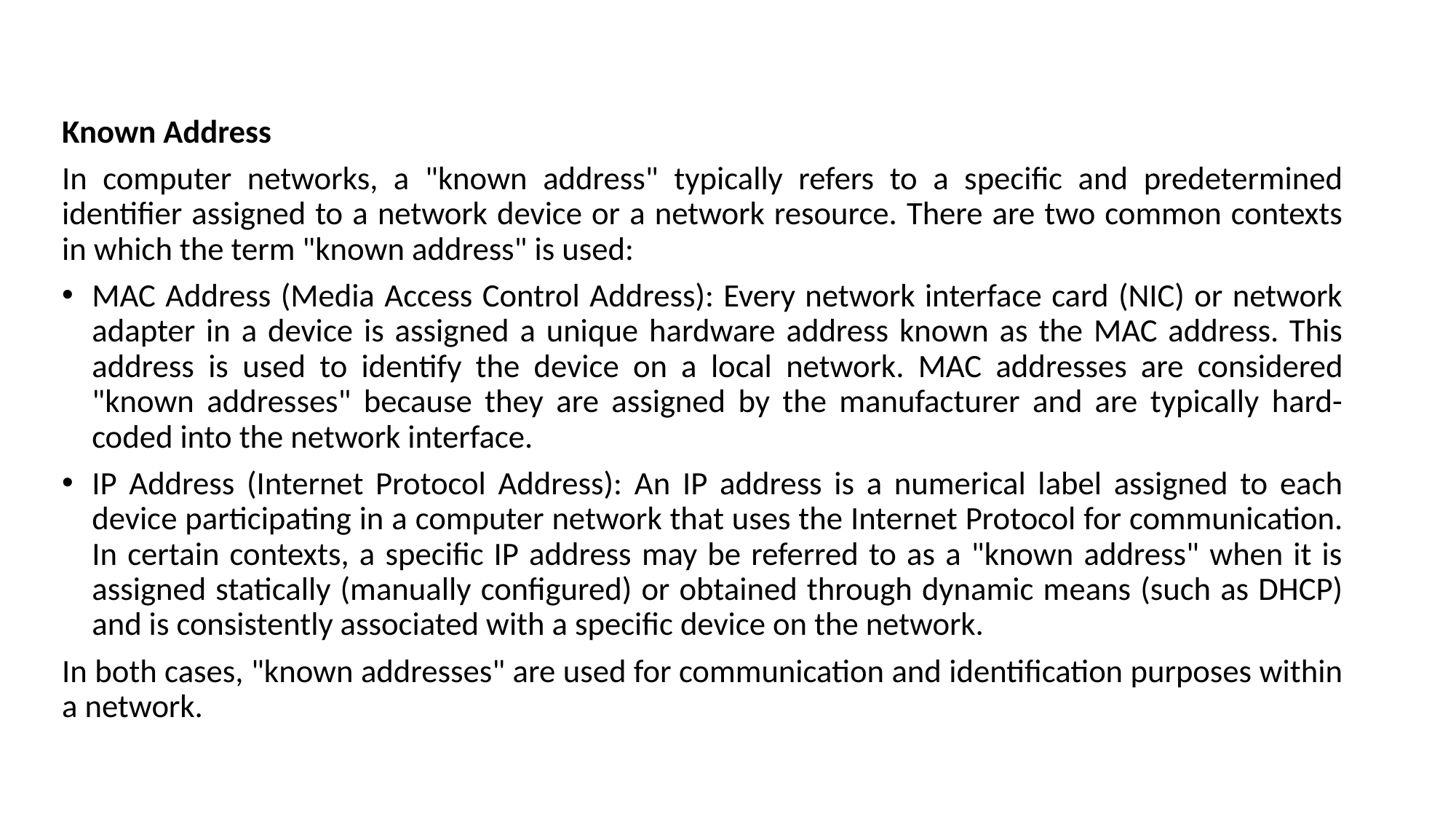

Known Address
In computer networks, a "known address" typically refers to a specific and predetermined identifier assigned to a network device or a network resource. There are two common contexts in which the term "known address" is used:
MAC Address (Media Access Control Address): Every network interface card (NIC) or network adapter in a device is assigned a unique hardware address known as the MAC address. This address is used to identify the device on a local network. MAC addresses are considered "known addresses" because they are assigned by the manufacturer and are typically hard-coded into the network interface.
IP Address (Internet Protocol Address): An IP address is a numerical label assigned to each device participating in a computer network that uses the Internet Protocol for communication. In certain contexts, a specific IP address may be referred to as a "known address" when it is assigned statically (manually configured) or obtained through dynamic means (such as DHCP) and is consistently associated with a specific device on the network.
In both cases, "known addresses" are used for communication and identification purposes within a network.